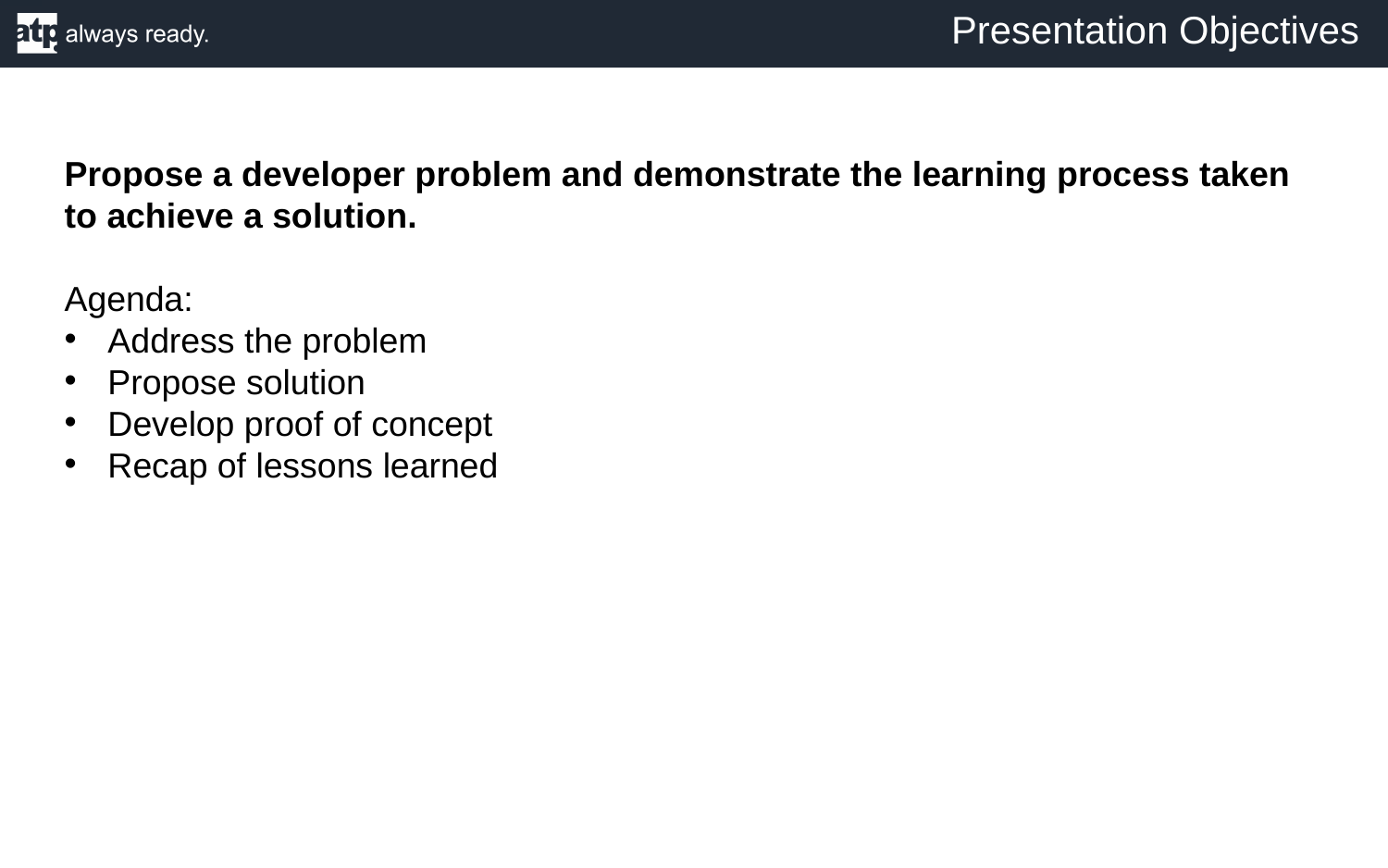

Presentation Objectives
Propose a developer problem and demonstrate the learning process taken to achieve a solution.

Agenda:
Address the problem
Propose solution
Develop proof of concept
Recap of lessons learned